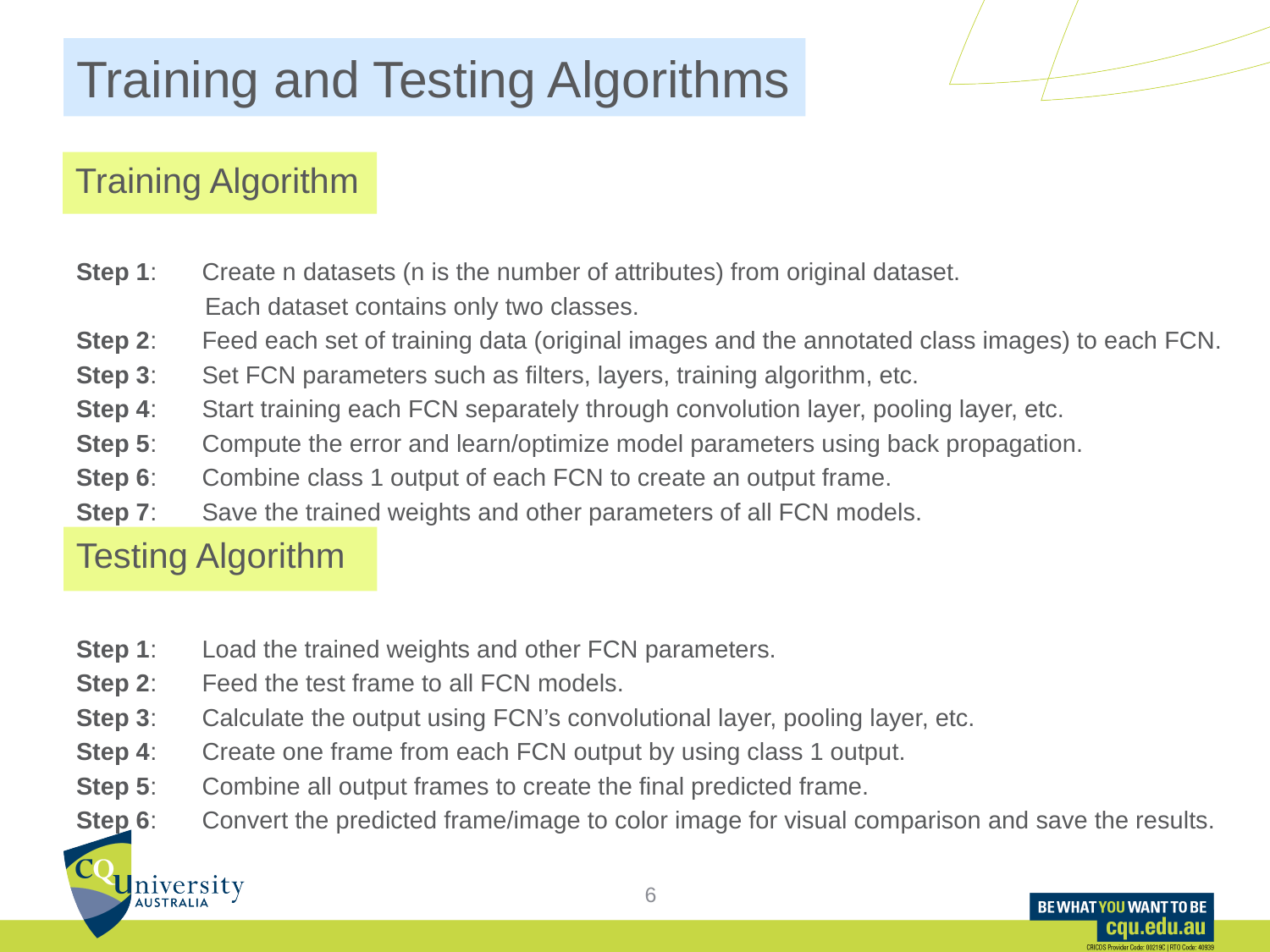

# Training and Testing Algorithms
Training Algorithm

Step 1: 	Create n datasets (n is the number of attributes) from original dataset.
                   Each dataset contains only two classes.
Step 2: 	Feed each set of training data (original images and the annotated class images) to each FCN.
Step 3: 	Set FCN parameters such as filters, layers, training algorithm, etc.
Step 4: 	Start training each FCN separately through convolution layer, pooling layer, etc.
Step 5: 	Compute the error and learn/optimize model parameters using back propagation.
Step 6: 	Combine class 1 output of each FCN to create an output frame.
Step 7: 	Save the trained weights and other parameters of all FCN models.

Step 1: 	Load the trained weights and other FCN parameters.
Step 2: 	Feed the test frame to all FCN models.
Step 3:	Calculate the output using FCN’s convolutional layer, pooling layer, etc.
Step 4: 	Create one frame from each FCN output by using class 1 output.
Step 5: 	Combine all output frames to create the final predicted frame.
Step 6: 	Convert the predicted frame/image to color image for visual comparison and save the results.

Testing Algorithm
6